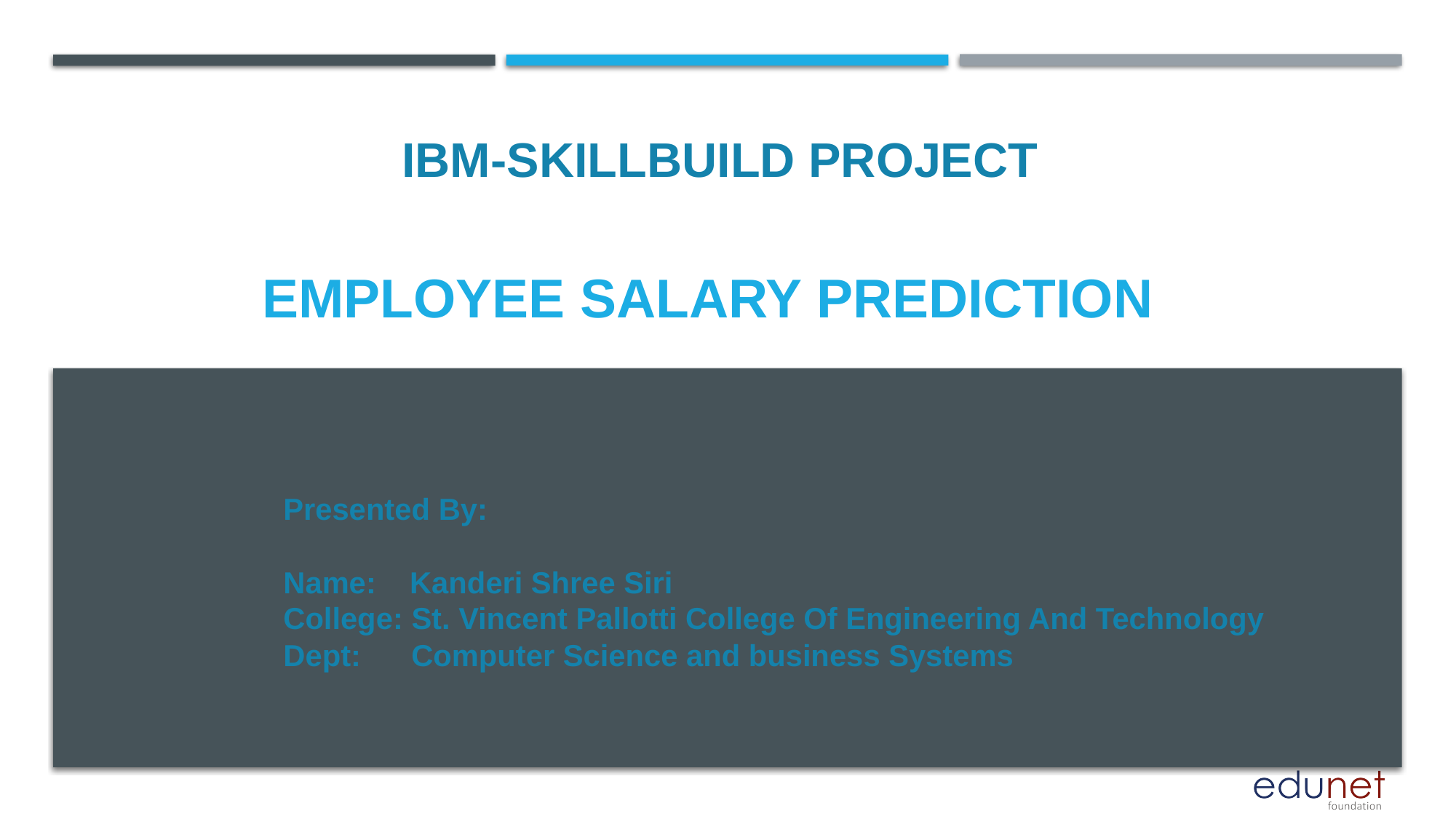

IBM-SKILLBUILD PROJECT
# EMPLOYEE SALARY PREDICTION
Presented By:

Name:    Kanderi Shree Siri
College: St. Vincent Pallotti College Of Engineering And Technology
Dept:      Computer Science and business Systems